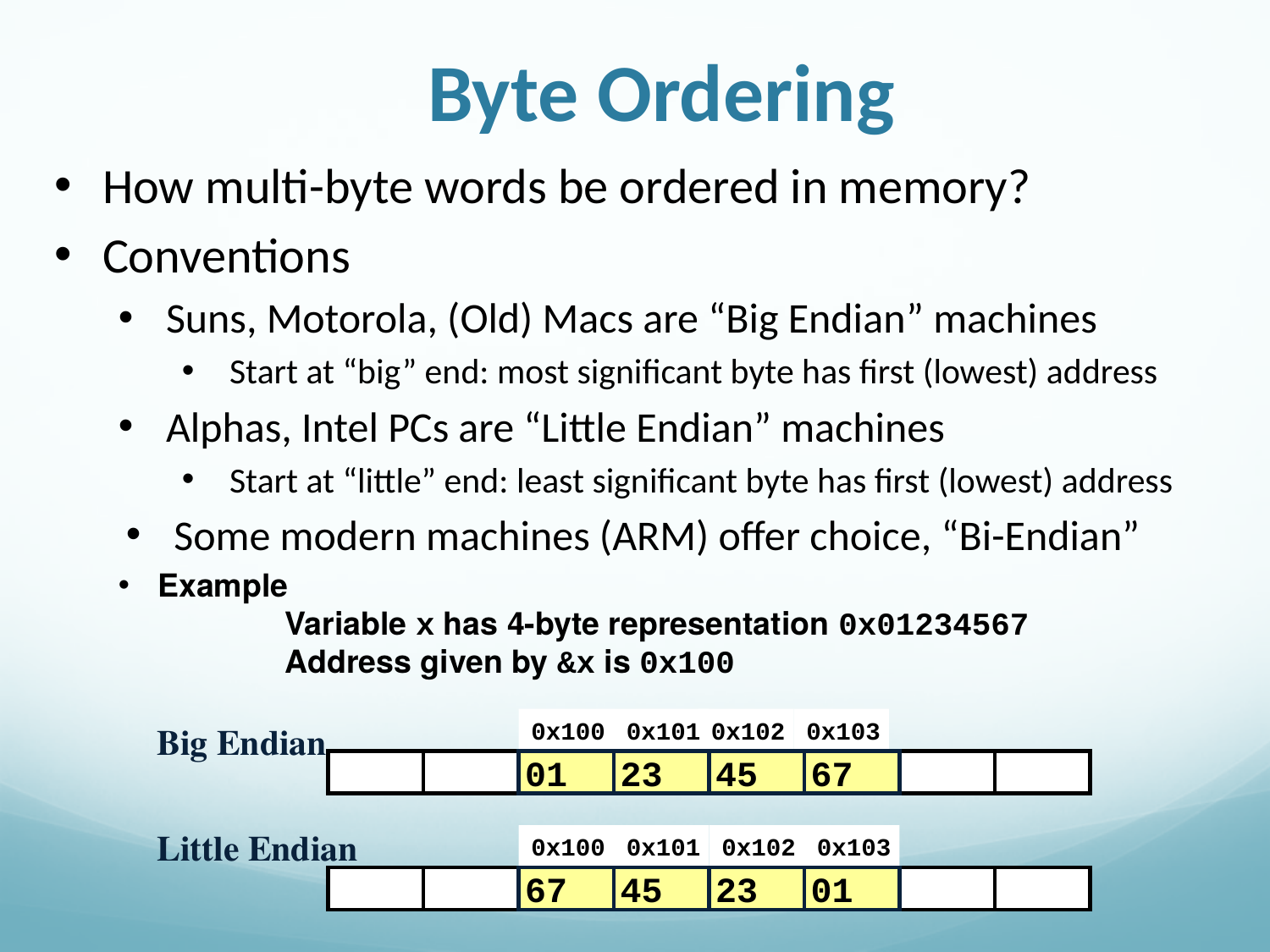

Byte Ordering
How multi-byte words be ordered in memory?
Conventions
Suns, Motorola, (Old) Macs are “Big Endian” machines
Start at “big” end: most significant byte has first (lowest) address
Alphas, Intel PCs are “Little Endian” machines
Start at “little” end: least significant byte has first (lowest) address
Some modern machines (ARM) offer choice, “Bi-Endian”
Example
		Variable x has 4-byte representation 0x01234567
		Address given by &x is 0x100

0x100
0x101
0x102
0x103

01
23
45
67

Big Endian
01
23
45
67
Little Endian
0x100
0x101
0x102
0x103

67
45
23
01

67
45
23
01